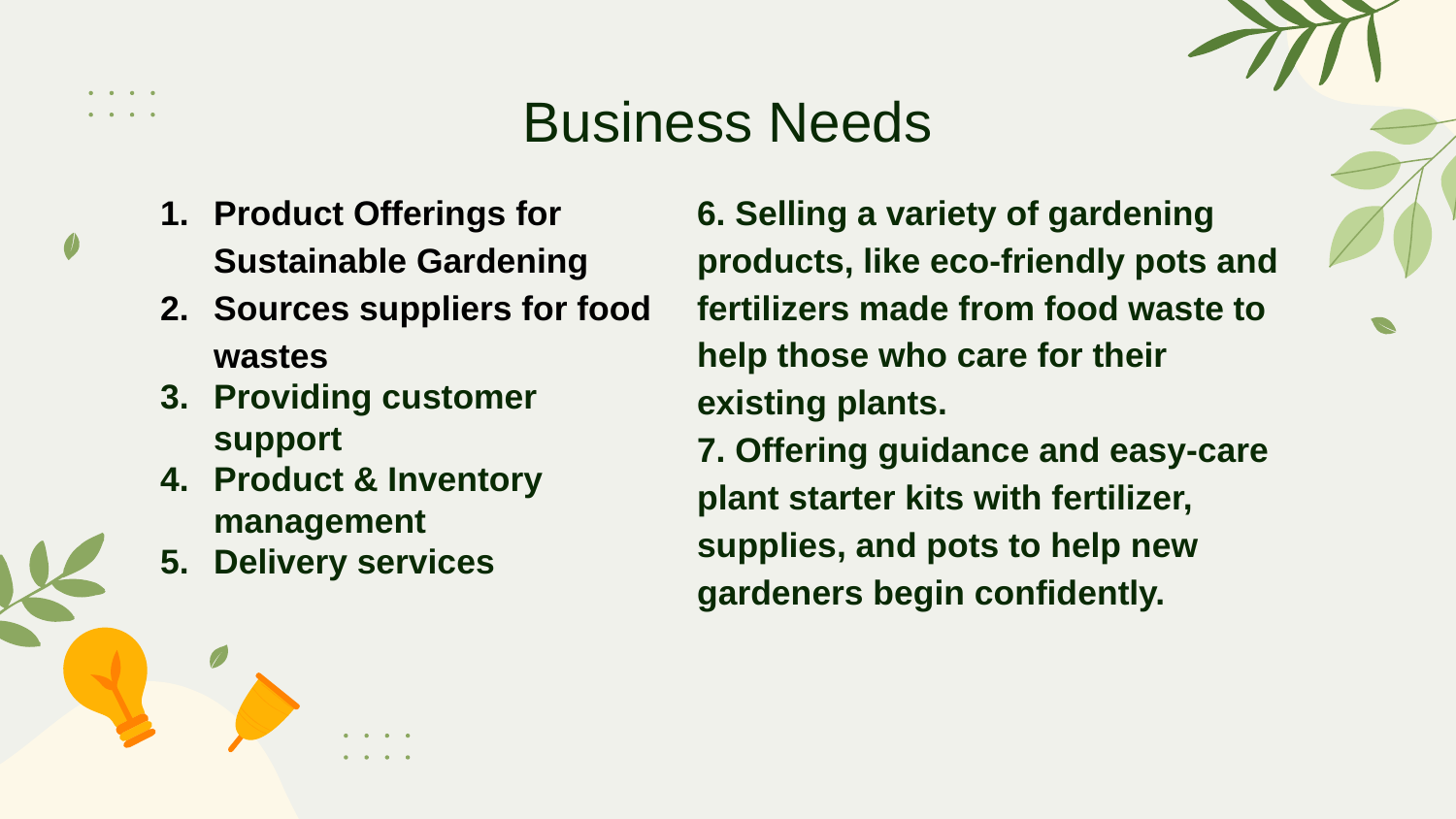

# Business Needs
Product Offerings for Sustainable Gardening
Sources suppliers for food wastes
Providing customer support
Product & Inventory management
Delivery services
6. Selling a variety of gardening products, like eco-friendly pots and fertilizers made from food waste to help those who care for their existing plants.
7. Offering guidance and easy-care plant starter kits with fertilizer, supplies, and pots to help new gardeners begin confidently.